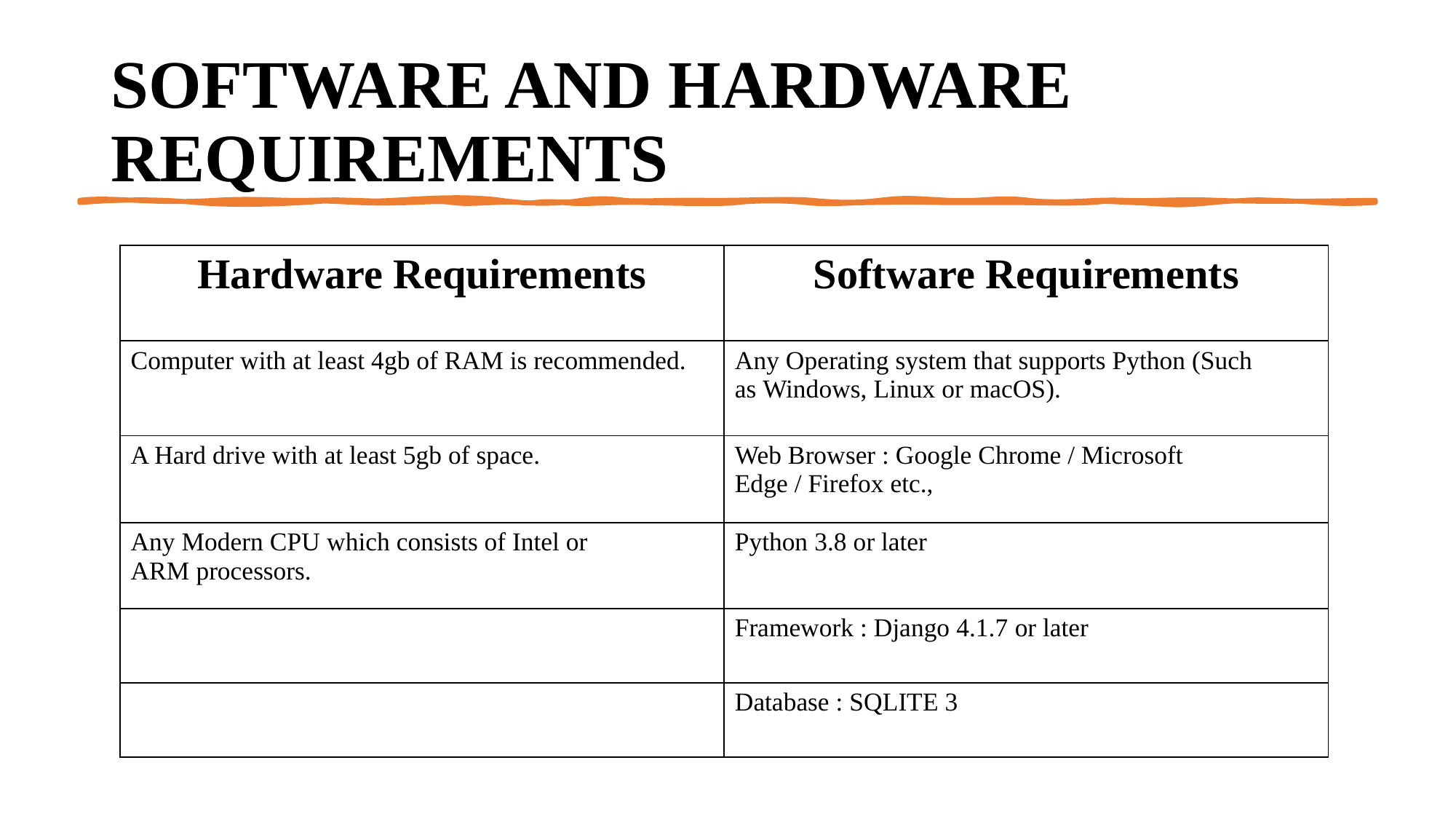

# SOFTWARE AND HARDWARE REQUIREMENTS

| Hardware Requirements​ | Software Requirements​ |
| --- | --- |
| Computer with at least 4gb of RAM is recommended. ​ | Any Operating system that supports Python (Such as Windows, Linux or macOS). ​ |
| A Hard drive with at least 5gb of space.​ | Web Browser : Google Chrome / Microsoft Edge / Firefox etc.,​ |
| Any Modern CPU which consists of Intel or ARM processors.​ | Python 3.8 or later​ |
| ​ | Framework : Django 4.1.7 ​or later |
|  | Database : SQLITE 3 |